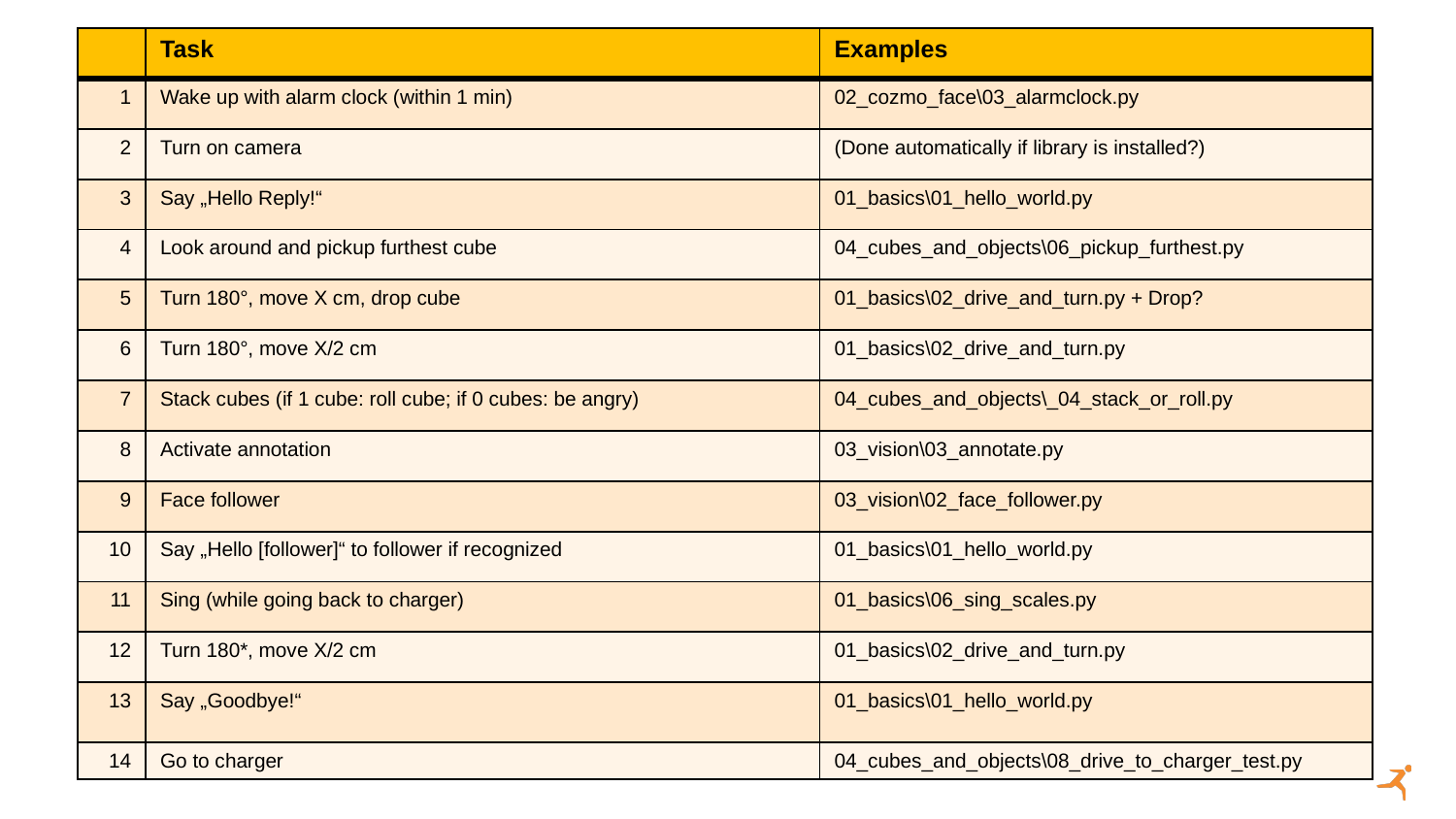

|  | Task | Examples |
| --- | --- | --- |
| 1 | Wake up with alarm clock (within 1 min) | 02\_cozmo\_face\03\_alarmclock.py |
| 2 | Turn on camera | (Done automatically if library is installed?) |
| 3 | Say „Hello Reply!“ | 01\_basics\01\_hello\_world.py |
| 4 | Look around and pickup furthest cube | 04\_cubes\_and\_objects\06\_pickup\_furthest.py |
| 5 | Turn 180°, move X cm, drop cube | 01\_basics\02\_drive\_and\_turn.py + Drop? |
| 6 | Turn 180°, move X/2 cm | 01\_basics\02\_drive\_and\_turn.py |
| 7 | Stack cubes (if 1 cube: roll cube; if 0 cubes: be angry) | 04\_cubes\_and\_objects\\_04\_stack\_or\_roll.py |
| 8 | Activate annotation | 03\_vision\03\_annotate.py |
| 9 | Face follower | 03\_vision\02\_face\_follower.py |
| 10 | Say „Hello [follower]“ to follower if recognized | 01\_basics\01\_hello\_world.py |
| 11 | Sing (while going back to charger) | 01\_basics\06\_sing\_scales.py |
| 12 | Turn 180\*, move X/2 cm | 01\_basics\02\_drive\_and\_turn.py |
| 13 | Say „Goodbye!“ | 01\_basics\01\_hello\_world.py |
| 14 | Go to charger | 04\_cubes\_and\_objects\08\_drive\_to\_charger\_test.py |